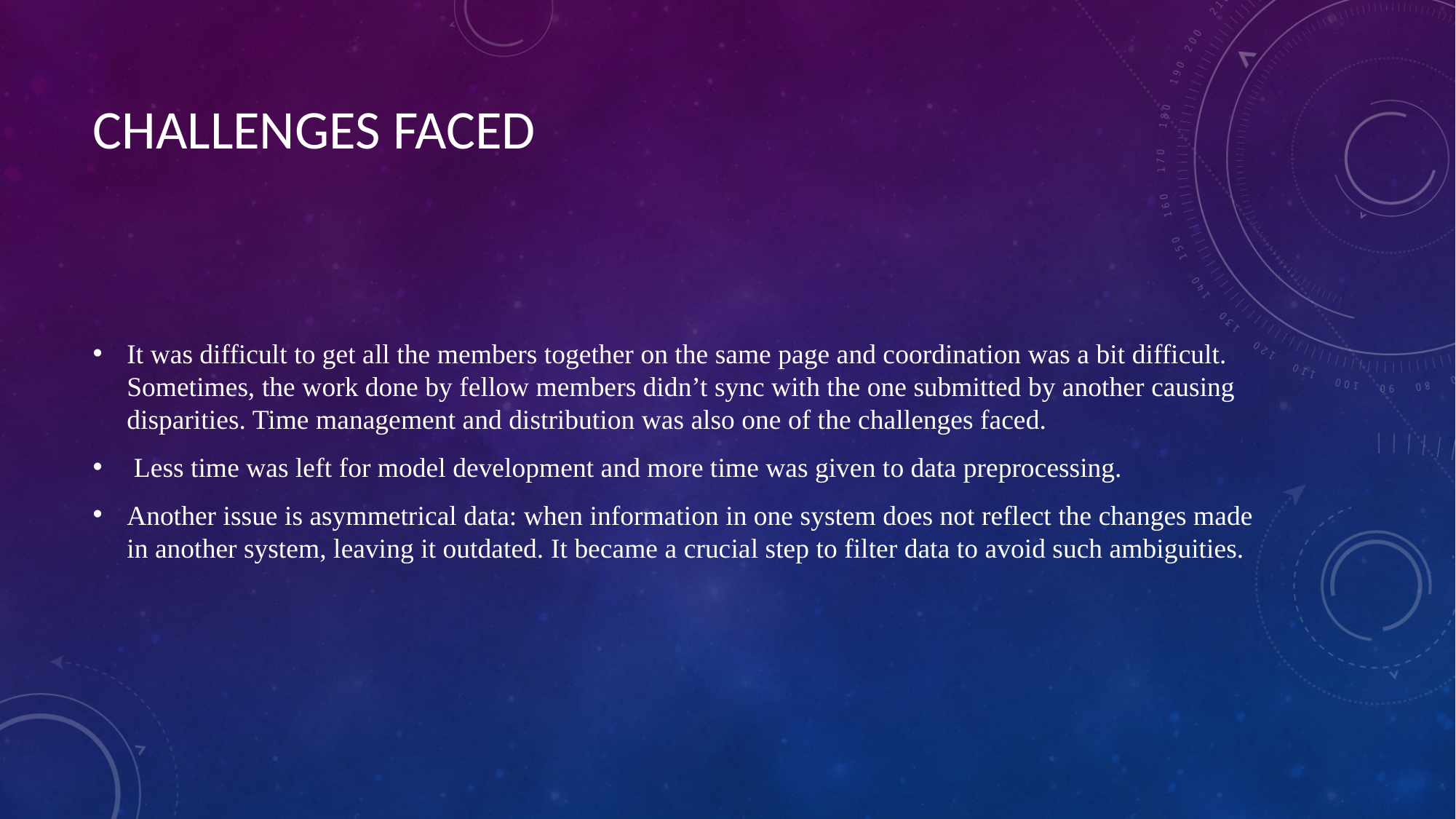

# Challenges FAced
It was difficult to get all the members together on the same page and coordination was a bit difficult. Sometimes, the work done by fellow members didn’t sync with the one submitted by another causing disparities. Time management and distribution was also one of the challenges faced.
 Less time was left for model development and more time was given to data preprocessing.
Another issue is asymmetrical data: when information in one system does not reflect the changes made in another system, leaving it outdated. It became a crucial step to filter data to avoid such ambiguities.